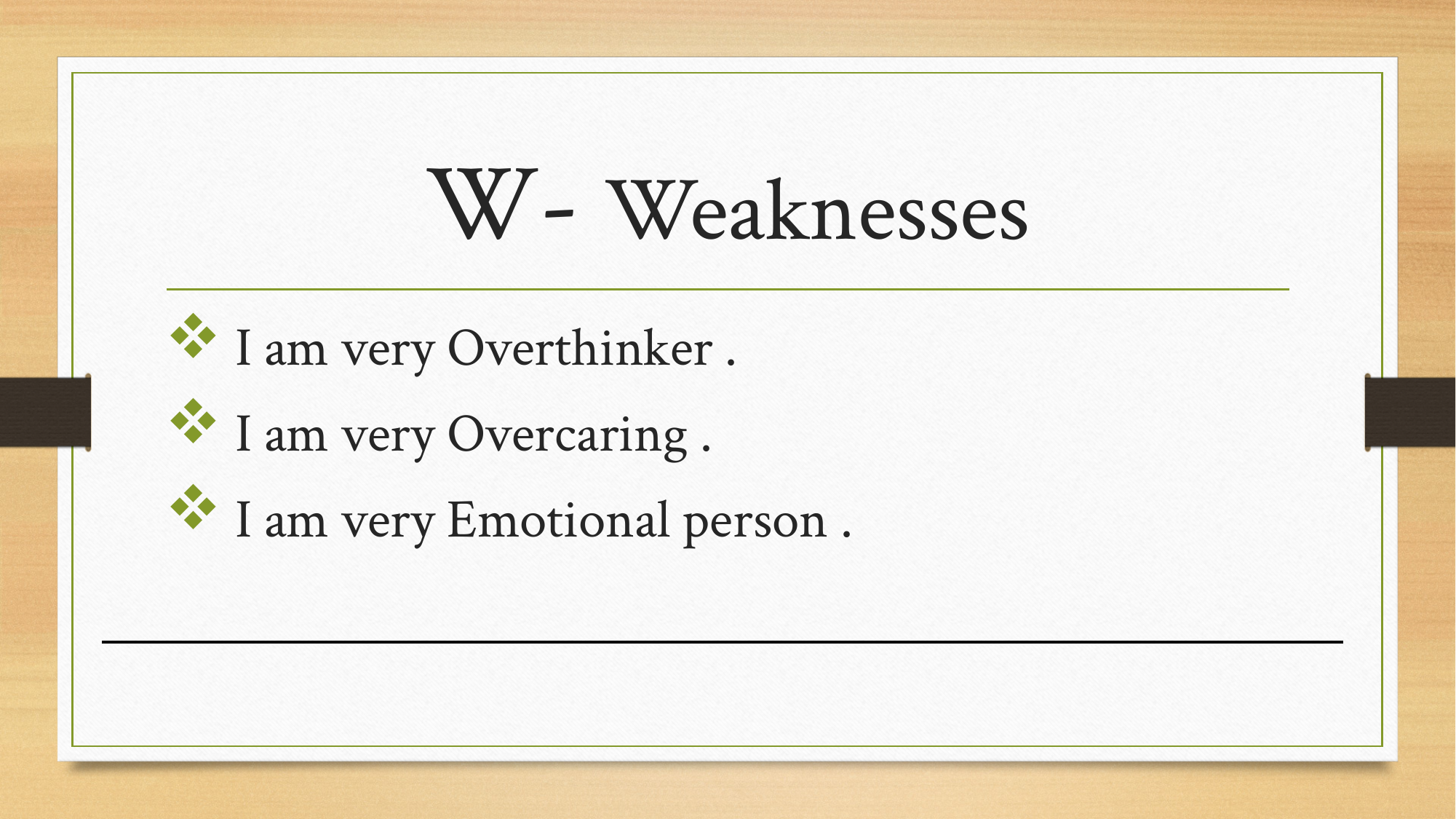

# W- Weaknesses
 I am very Overthinker .
 I am very Overcaring .
 I am very Emotional person .